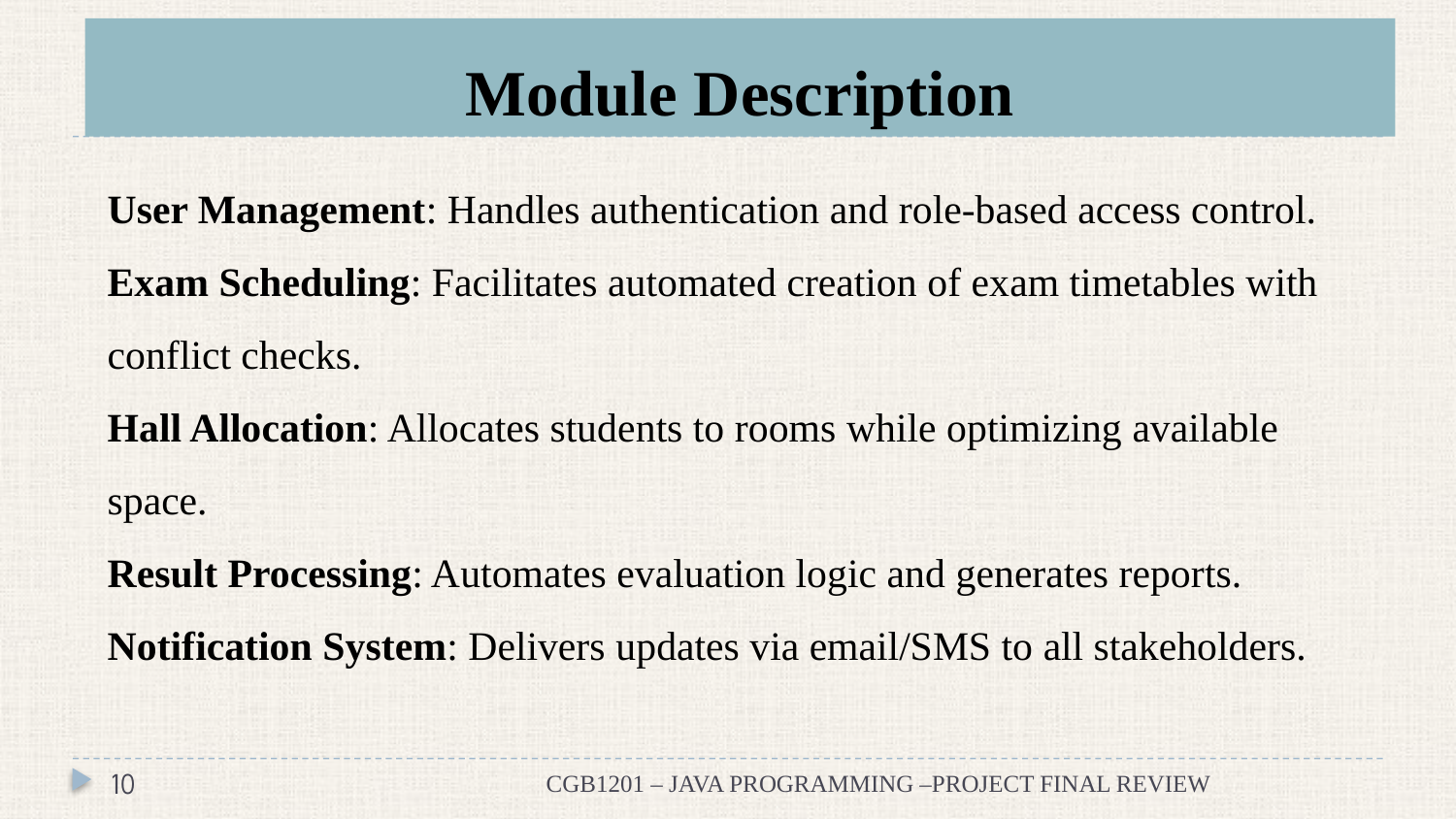

# Module Description
User Management: Handles authentication and role-based access control.
Exam Scheduling: Facilitates automated creation of exam timetables with conflict checks.
Hall Allocation: Allocates students to rooms while optimizing available space.
Result Processing: Automates evaluation logic and generates reports.
Notification System: Delivers updates via email/SMS to all stakeholders.
10
CGB1201 – JAVA PROGRAMMING –PROJECT FINAL REVIEW